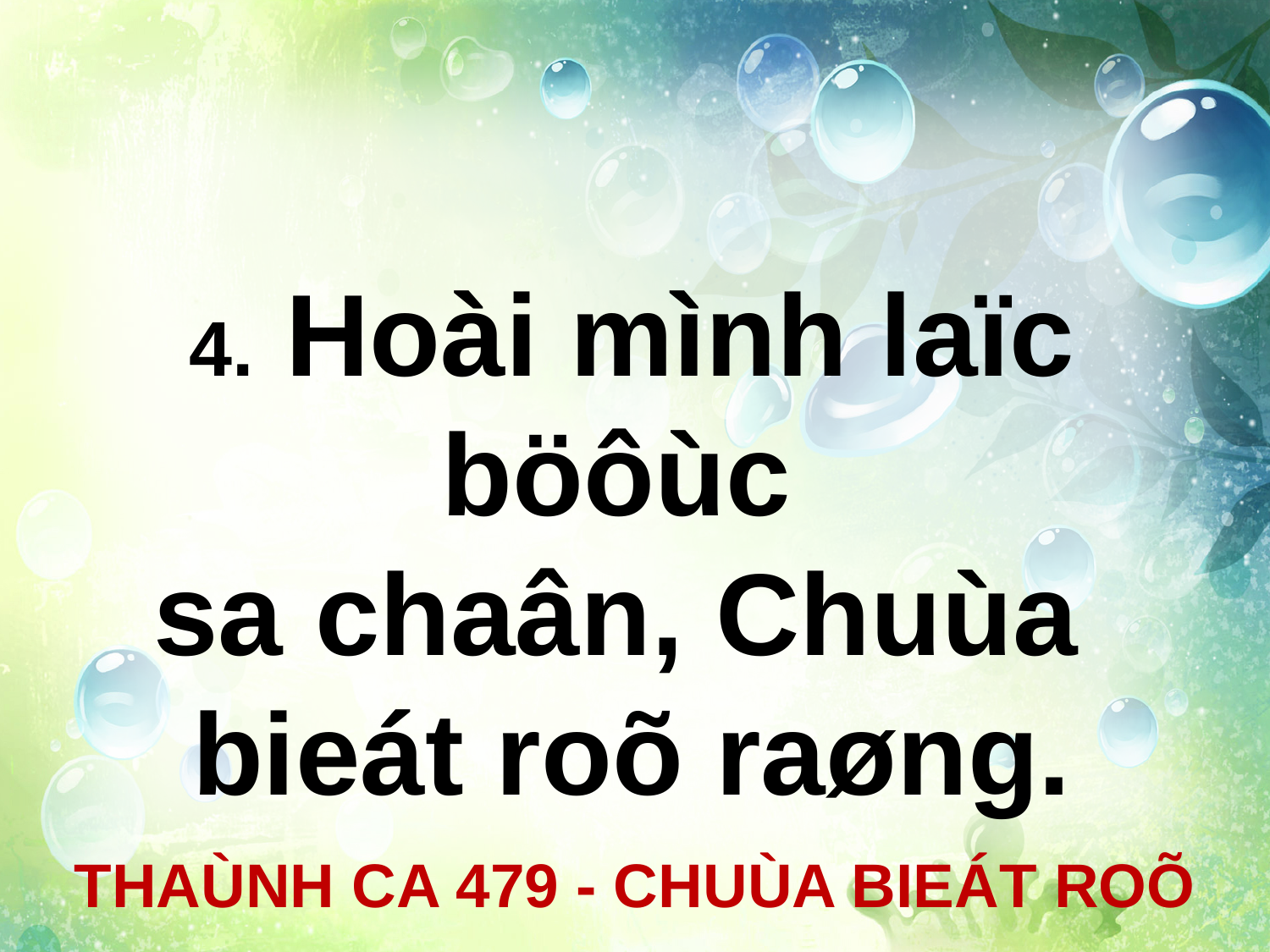

4. Hoài mình laïc böôùc
sa chaân, Chuùa
bieát roõ raøng.
THAÙNH CA 479 - CHUÙA BIEÁT ROÕ